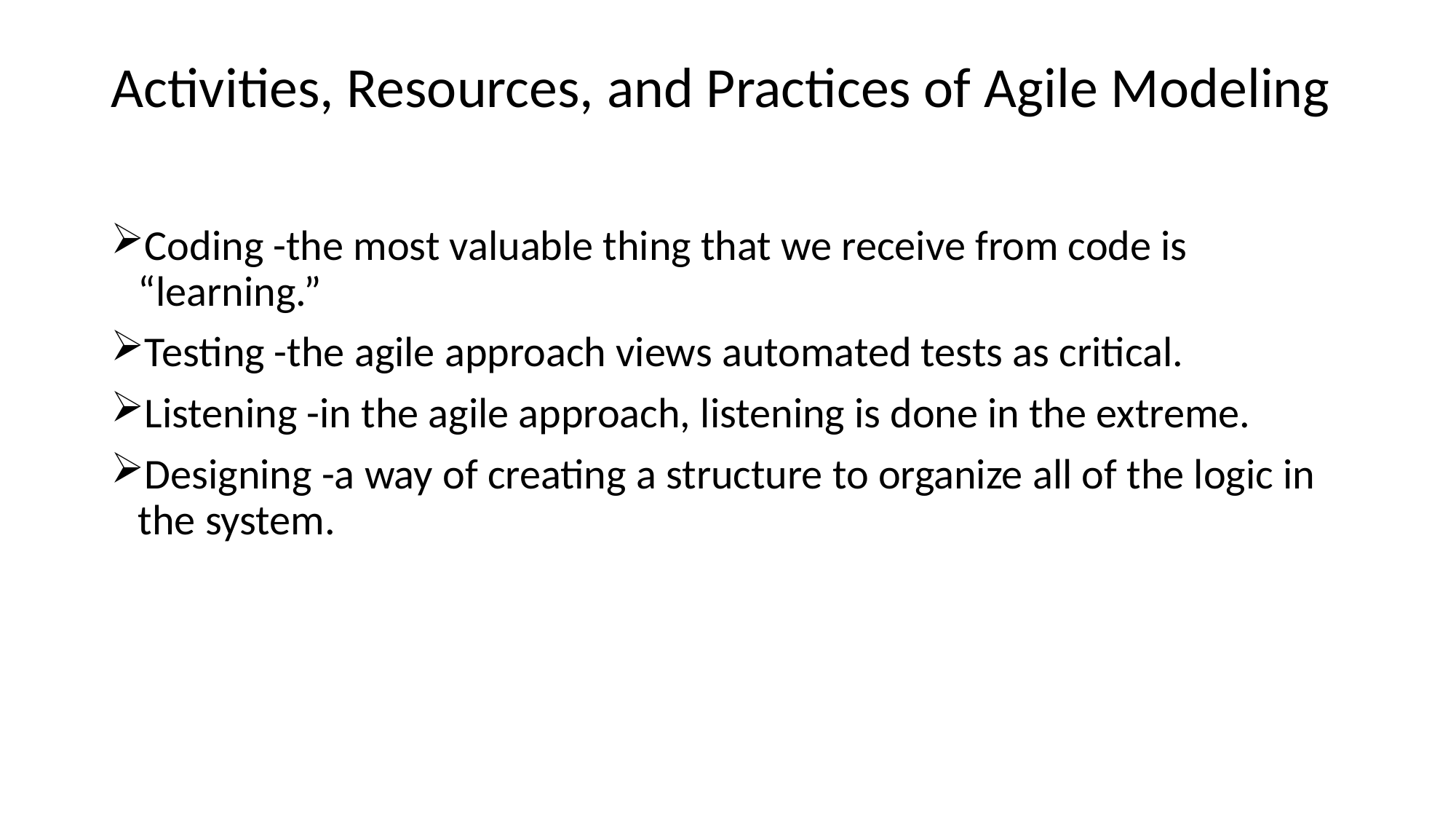

# Activities, Resources, and Practices of Agile Modeling
Coding -the most valuable thing that we receive from code is “learning.”
Testing -the agile approach views automated tests as critical.
Listening -in the agile approach, listening is done in the extreme.
Designing -a way of creating a structure to organize all of the logic in the system.